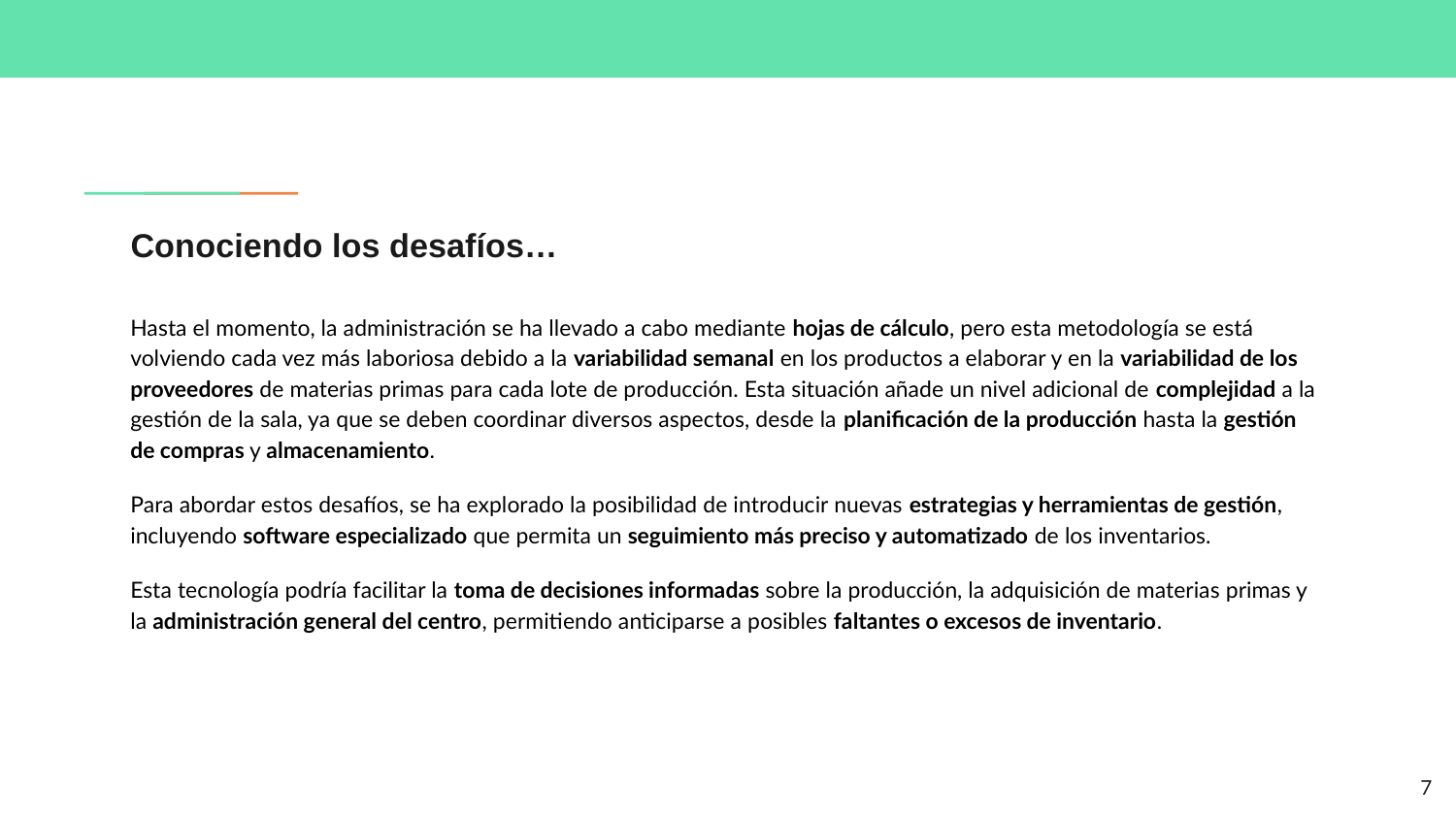

# Conociendo los desafíos…
Hasta el momento, la administración se ha llevado a cabo mediante hojas de cálculo, pero esta metodología se está volviendo cada vez más laboriosa debido a la variabilidad semanal en los productos a elaborar y en la variabilidad de los proveedores de materias primas para cada lote de producción. Esta situación añade un nivel adicional de complejidad a la gestión de la sala, ya que se deben coordinar diversos aspectos, desde la planificación de la producción hasta la gestión de compras y almacenamiento.
Para abordar estos desafíos, se ha explorado la posibilidad de introducir nuevas estrategias y herramientas de gestión, incluyendo software especializado que permita un seguimiento más preciso y automatizado de los inventarios.
Esta tecnología podría facilitar la toma de decisiones informadas sobre la producción, la adquisición de materias primas y la administración general del centro, permitiendo anticiparse a posibles faltantes o excesos de inventario.

7